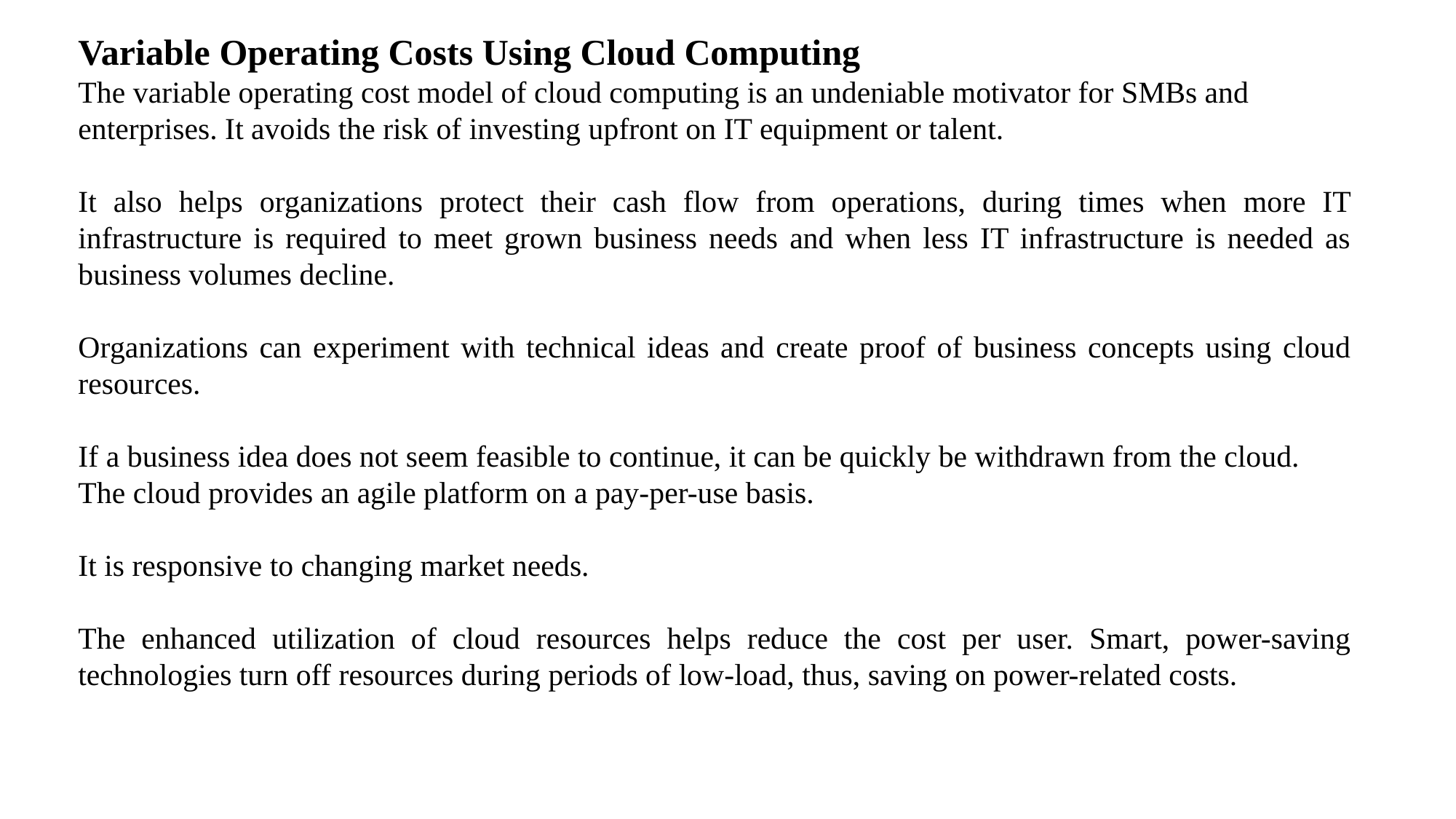

Variable Operating Costs Using Cloud Computing
The variable operating cost model of cloud computing is an undeniable motivator for SMBs and
enterprises. It avoids the risk of investing upfront on IT equipment or talent.

It also helps organizations protect their cash flow from operations, during times when more IT infrastructure is required to meet grown business needs and when less IT infrastructure is needed as business volumes decline.

Organizations can experiment with technical ideas and create proof of business concepts using cloud resources.

If a business idea does not seem feasible to continue, it can be quickly be withdrawn from the cloud.
The cloud provides an agile platform on a pay-per-use basis.

It is responsive to changing market needs.

The enhanced utilization of cloud resources helps reduce the cost per user. Smart, power-saving technologies turn off resources during periods of low-load, thus, saving on power-related costs.